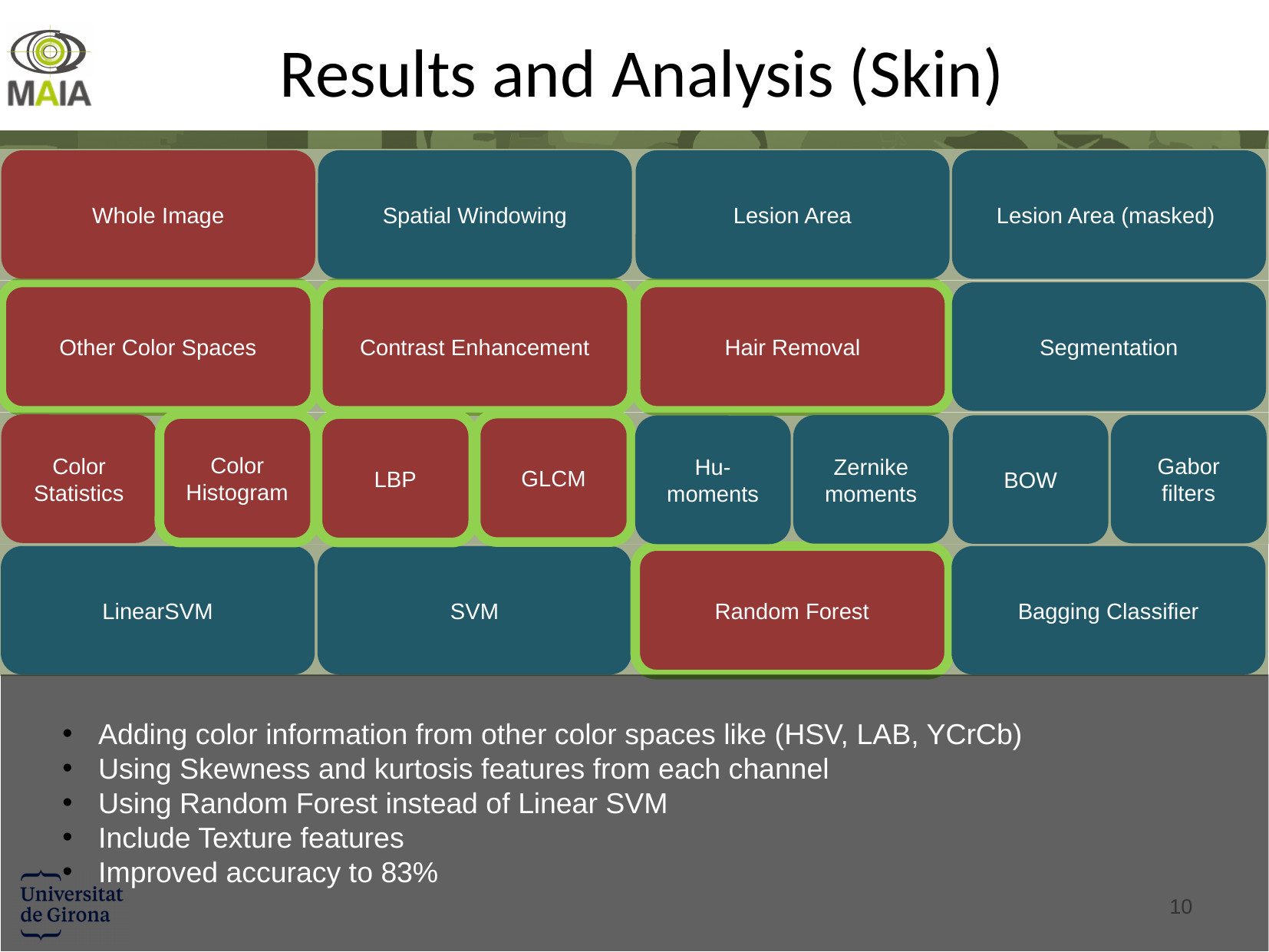

# Results and Analysis (Skin)

Spatial Windowing
Lesion Area
Lesion Area (masked)
Whole Image

Contrast Enhancement
Hair Removal
Segmentation
Other Color Spaces

GLCM
Color Histogram
LBP
Color Statistics
Gabor filters
Zernike moments
BOW
Hu-moments

SVM
Random Forest
Bagging Classifier
LinearSVM

Adding color information from other color spaces like (HSV, LAB, YCrCb)
Using Skewness and kurtosis features from each channel
Using Random Forest instead of Linear SVM
Include Texture features
Improved accuracy to 83%
10